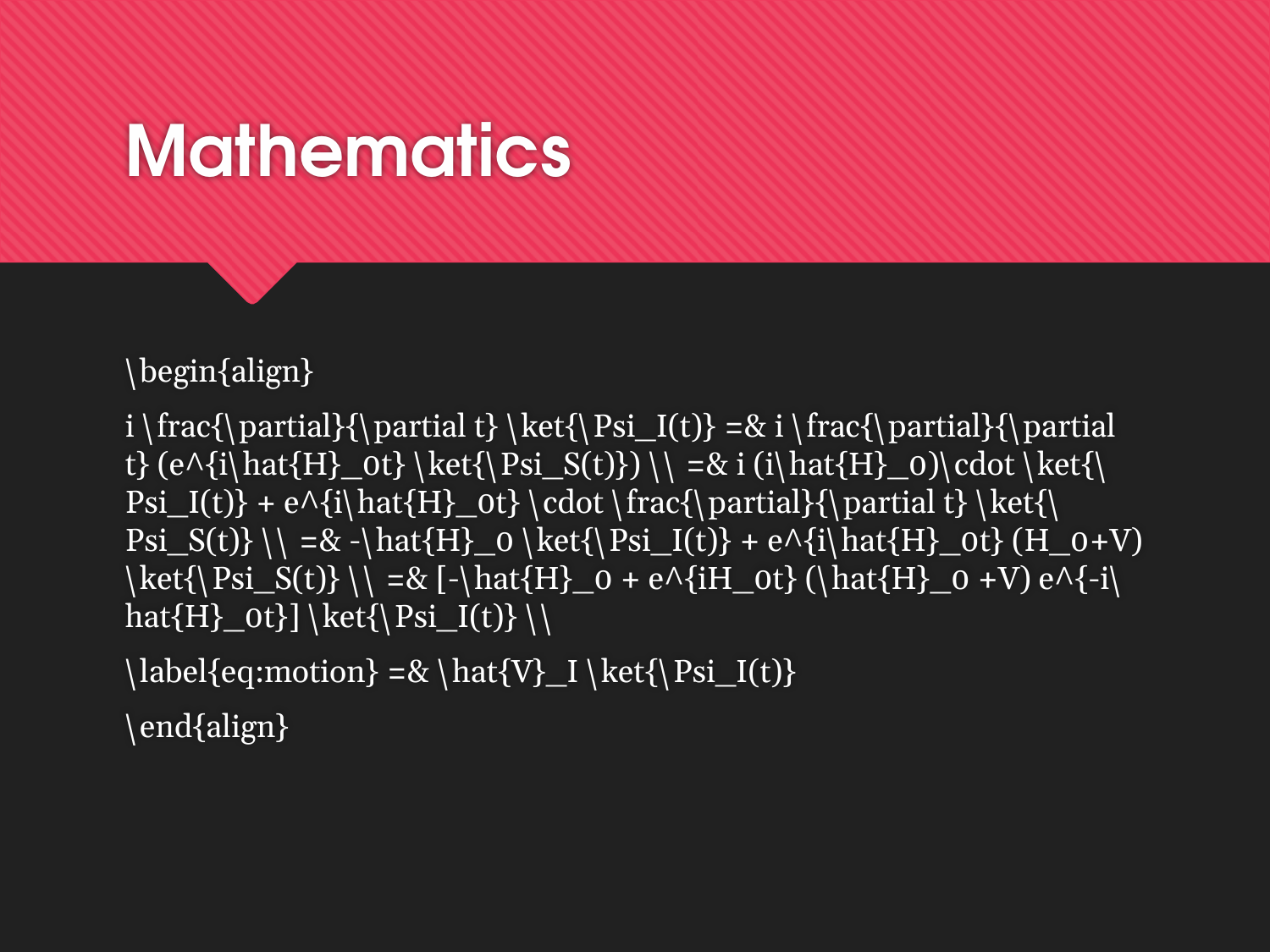

# Mathematics
\begin{align}
i \frac{\partial}{\partial t} \ket{\Psi_I(t)} =& i \frac{\partial}{\partial t} (e^{i\hat{H}_0t} \ket{\Psi_S(t)}) \\ =& i (i\hat{H}_0)\cdot \ket{\Psi_I(t)} + e^{i\hat{H}_0t} \cdot \frac{\partial}{\partial t} \ket{\Psi_S(t)} \\ =& -\hat{H}_0 \ket{\Psi_I(t)} + e^{i\hat{H}_0t} (H_0+V) \ket{\Psi_S(t)} \\ =& [-\hat{H}_0 + e^{iH_0t} (\hat{H}_0 +V) e^{-i\hat{H}_0t}] \ket{\Psi_I(t)} \\
\label{eq:motion} =& \hat{V}_I \ket{\Psi_I(t)}
\end{align}